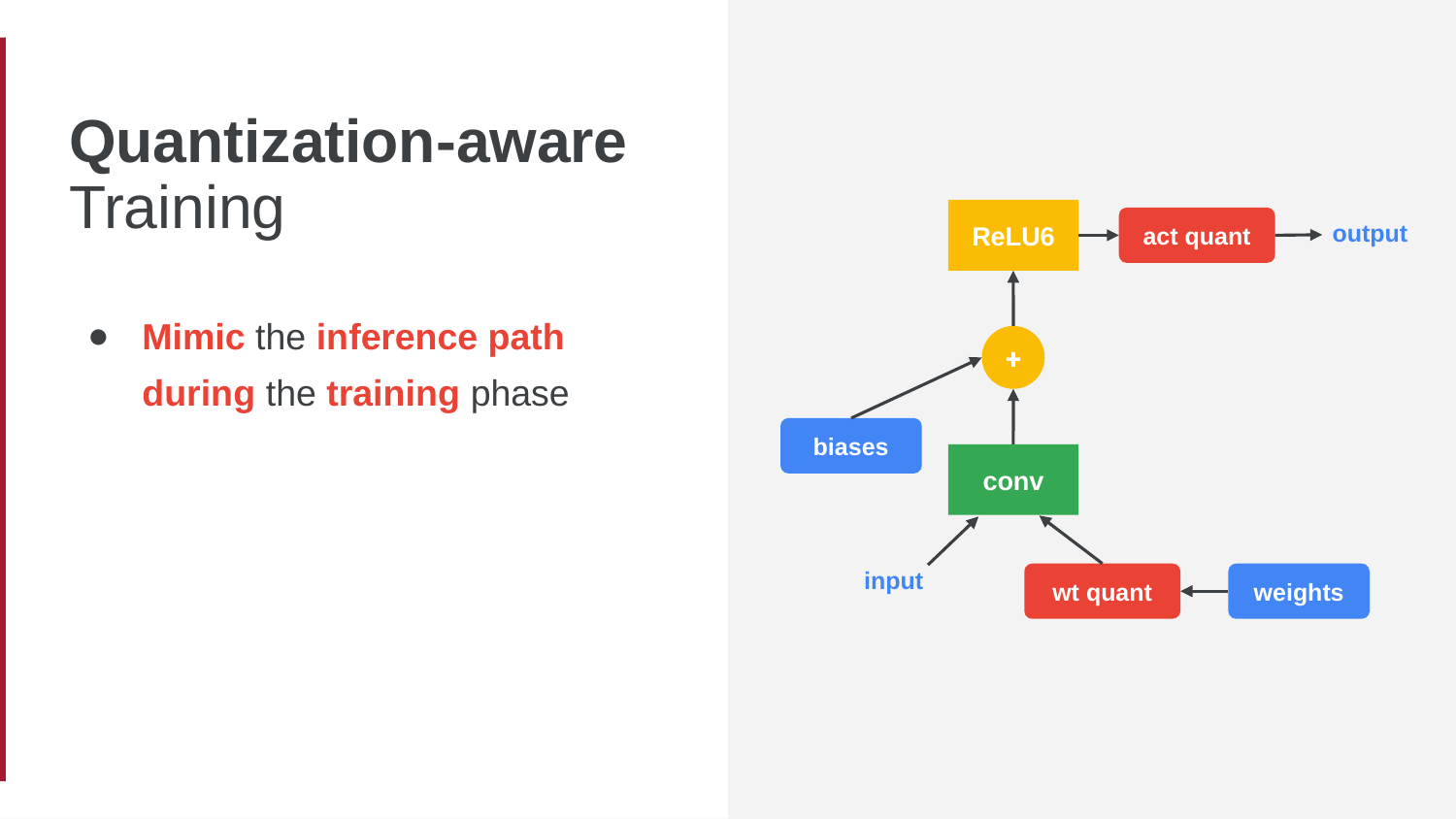

Quantization-aware Training
ReLU6
act quant
output
Mimic the inference path during the training phase
+
biases
conv
input
wt quant
weights